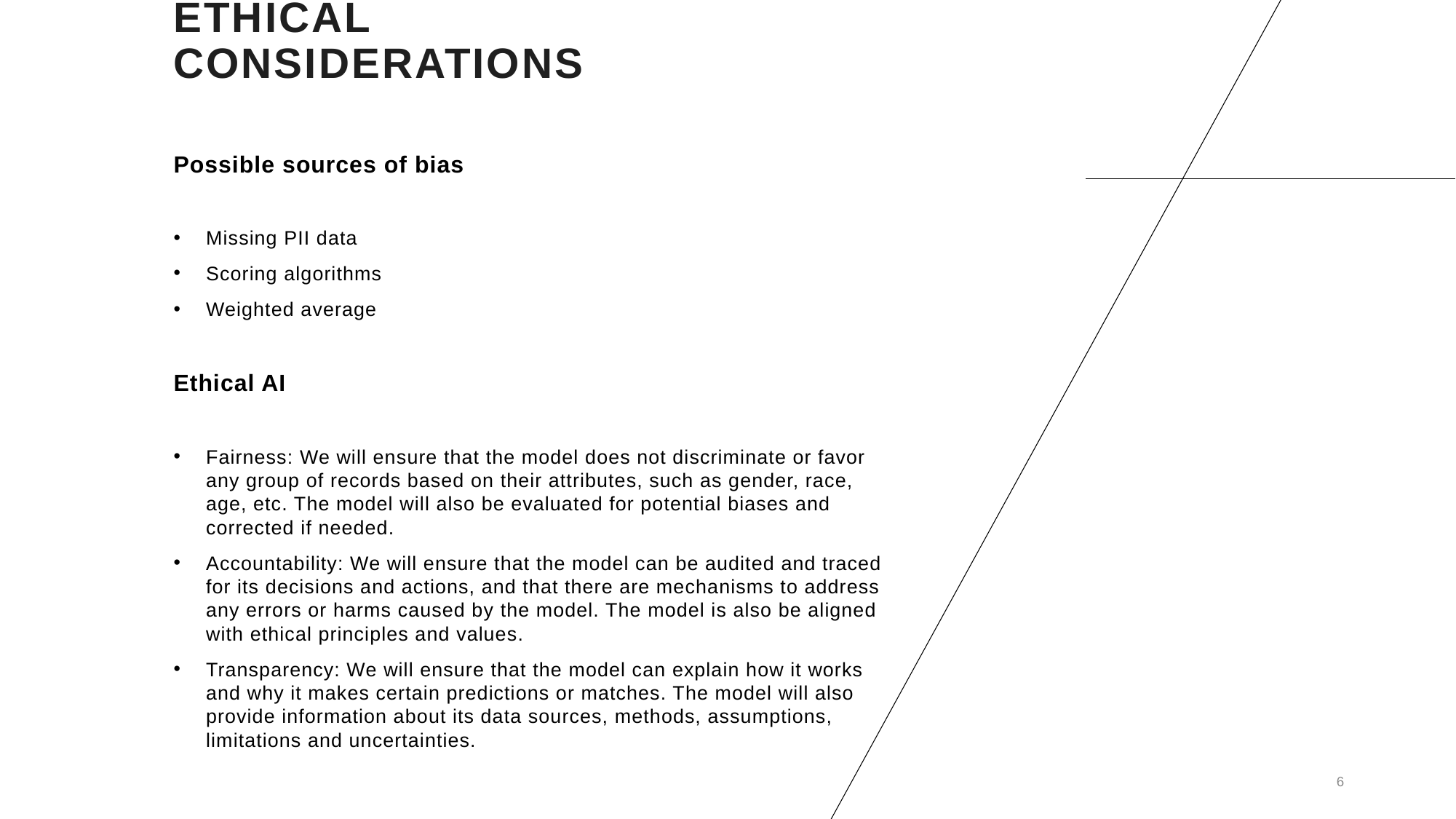

# Ethical considerations
Possible sources of bias

Missing PII data
Scoring algorithms
Weighted average

Ethical AI

Fairness: We will ensure that the model does not discriminate or favor any group of records based on their attributes, such as gender, race, age, etc. The model will also be evaluated for potential biases and corrected if needed.
Accountability: We will ensure that the model can be audited and traced for its decisions and actions, and that there are mechanisms to address any errors or harms caused by the model. The model is also be aligned with ethical principles and values.
Transparency: We will ensure that the model can explain how it works and why it makes certain predictions or matches. The model will also provide information about its data sources, methods, assumptions, limitations and uncertainties.

6